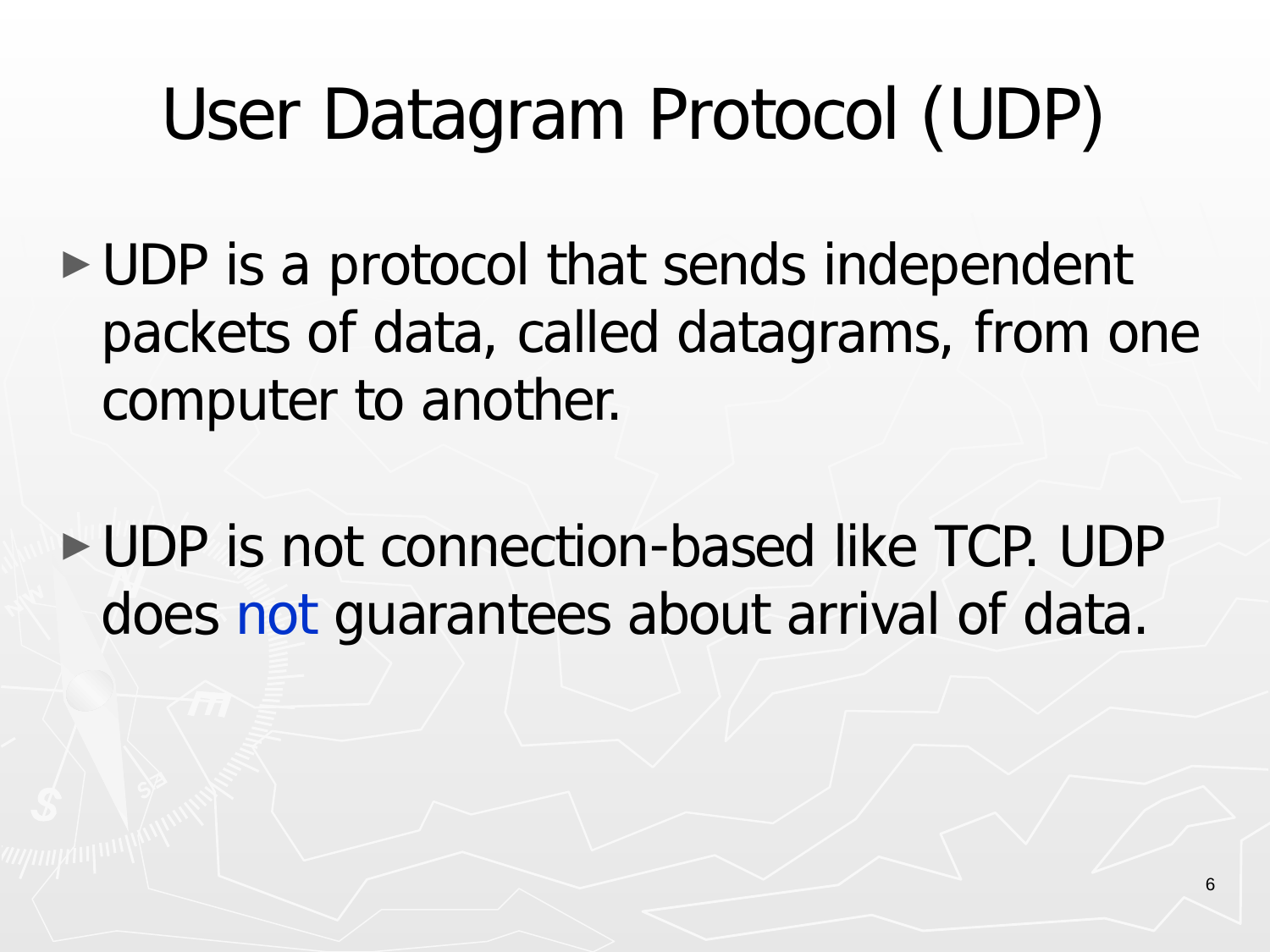

# User Datagram Protocol (UDP)
UDP is a protocol that sends independent packets of data, called datagrams, from one computer to another.

UDP is not connection-based like TCP. UDP does not guarantees about arrival of data.

6